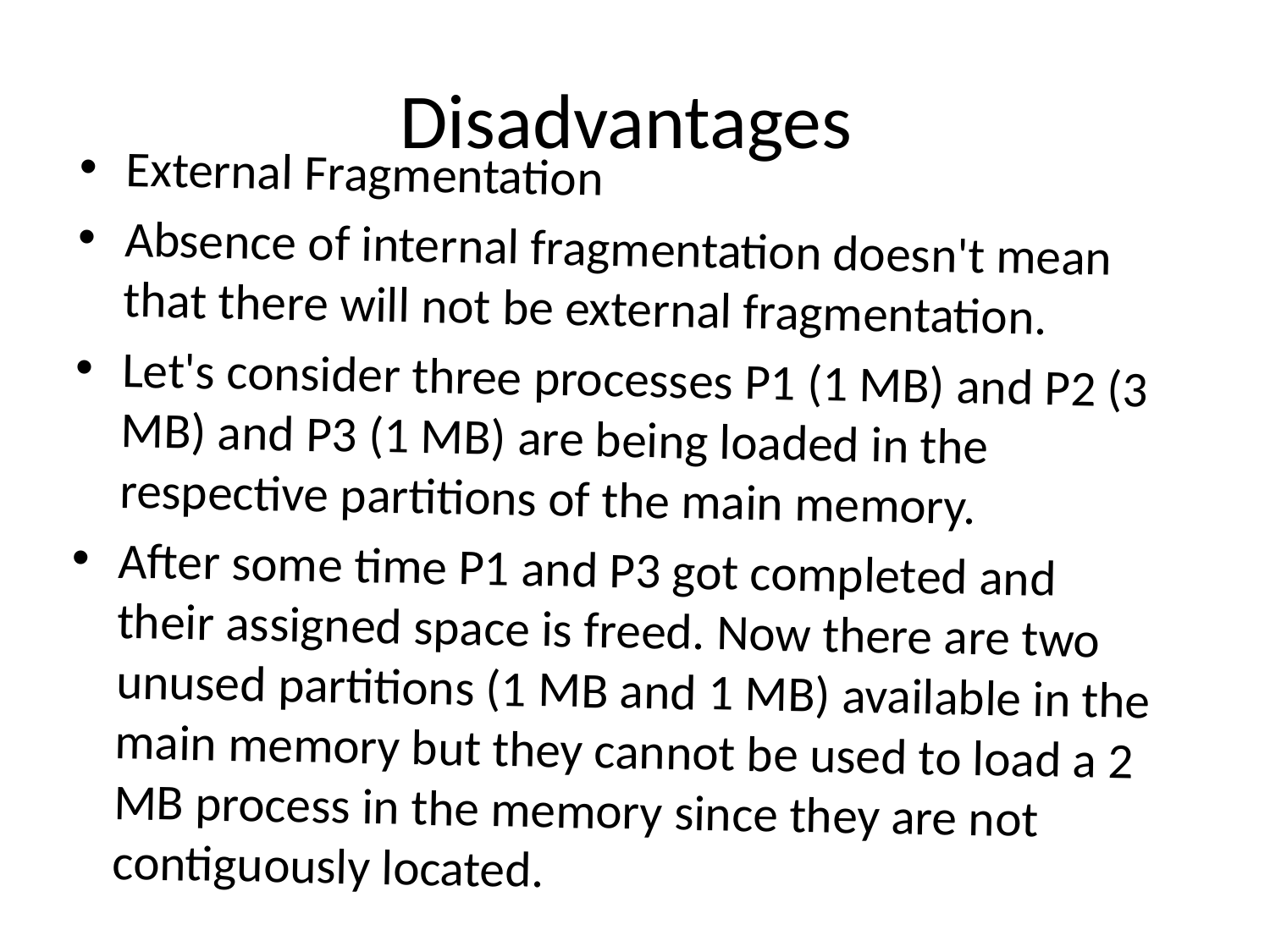

# Disadvantages
External Fragmentation
Absence of internal fragmentation doesn't mean that there will not be external fragmentation.
Let's consider three processes P1 (1 MB) and P2 (3 MB) and P3 (1 MB) are being loaded in the respective partitions of the main memory.
After some time P1 and P3 got completed and their assigned space is freed. Now there are two unused partitions (1 MB and 1 MB) available in the main memory but they cannot be used to load a 2 MB process in the memory since they are not contiguously located.